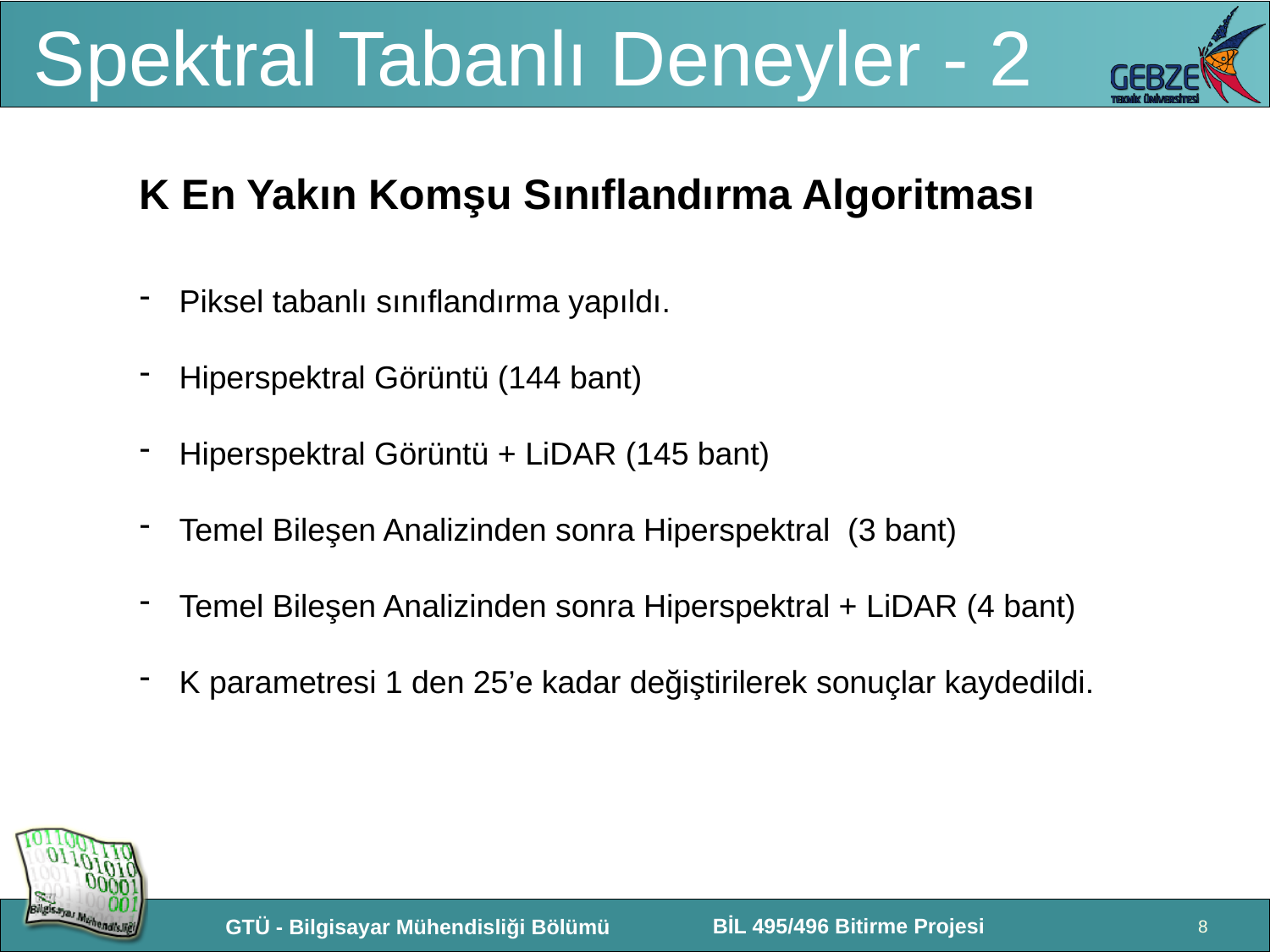

# Spektral Tabanlı Deneyler - 2
K En Yakın Komşu Sınıflandırma Algoritması
Piksel tabanlı sınıflandırma yapıldı.

Hiperspektral Görüntü (144 bant)

Hiperspektral Görüntü + LiDAR (145 bant)

Temel Bileşen Analizinden sonra Hiperspektral  (3 bant)

Temel Bileşen Analizinden sonra Hiperspektral + LiDAR (4 bant)

K parametresi 1 den 25’e kadar değiştirilerek sonuçlar kaydedildi.
8